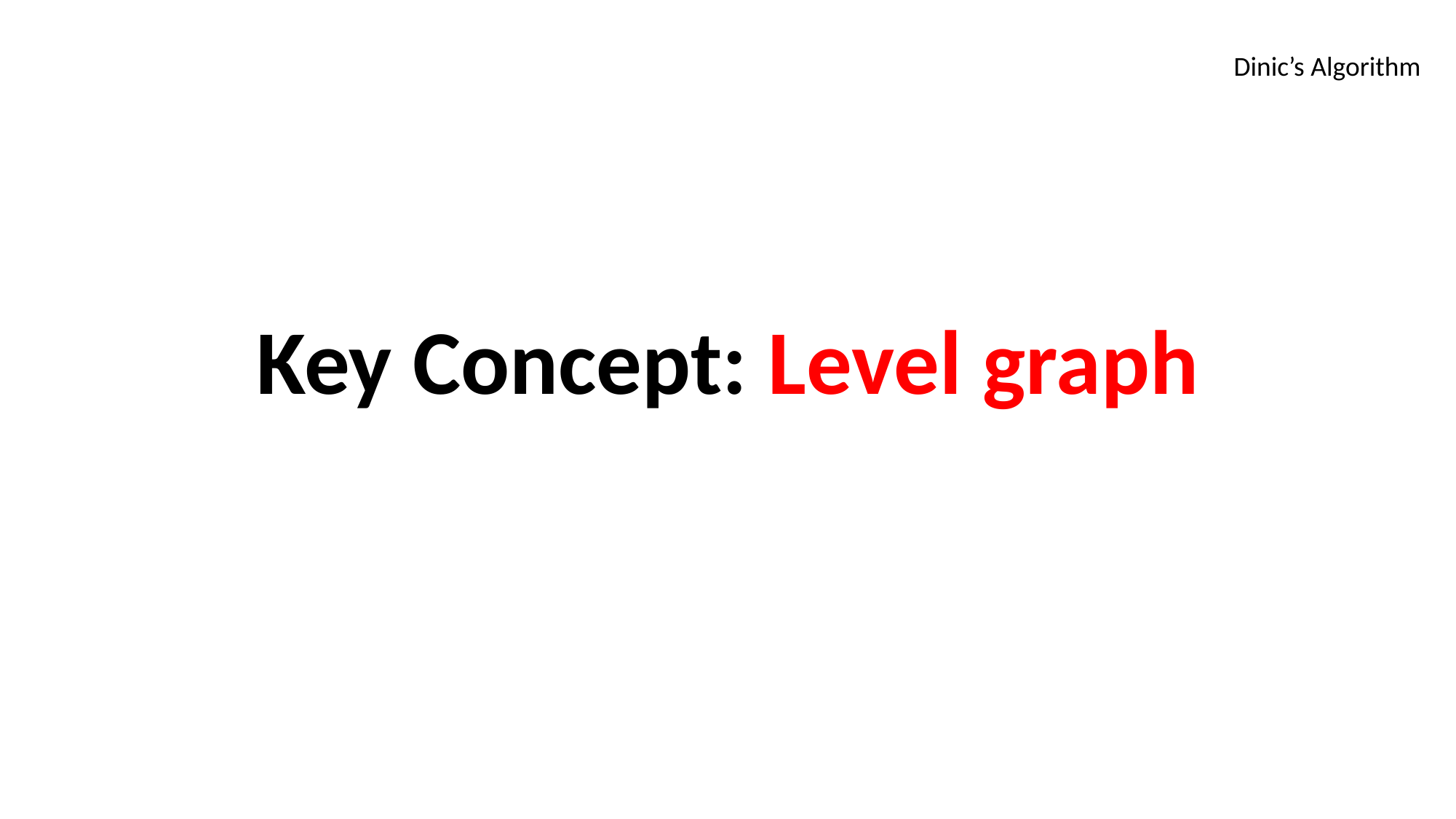

Dinic’s Algorithm
# Key Concept: Level graph